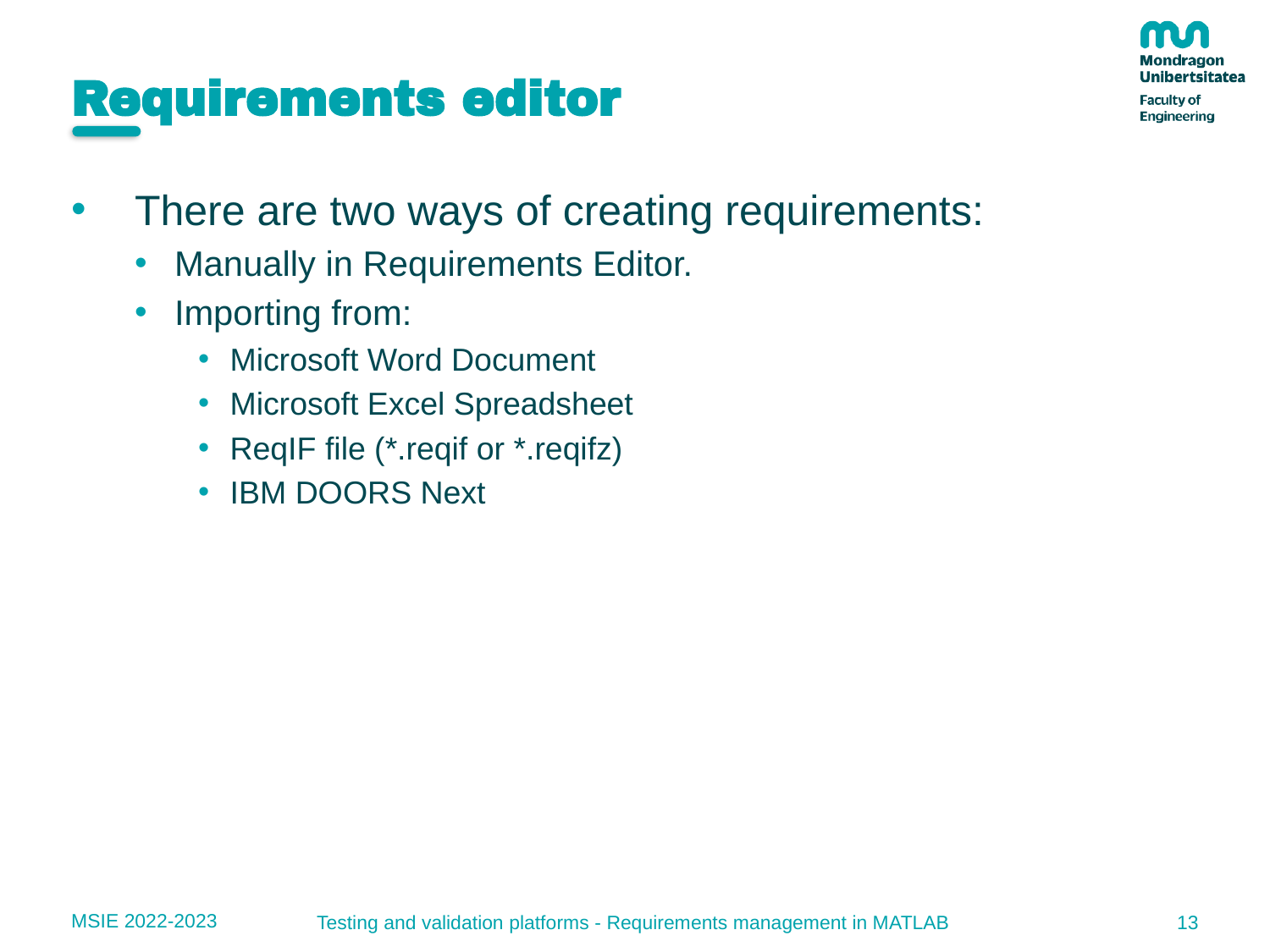

# Requirements editor
There are two ways of creating requirements:
Manually in Requirements Editor.
Importing from:
Microsoft Word Document
Microsoft Excel Spreadsheet
ReqIF file (*.reqif or *.reqifz)
IBM DOORS Next

MSIE 2022-2023
13
Testing and validation platforms - Requirements management in MATLAB